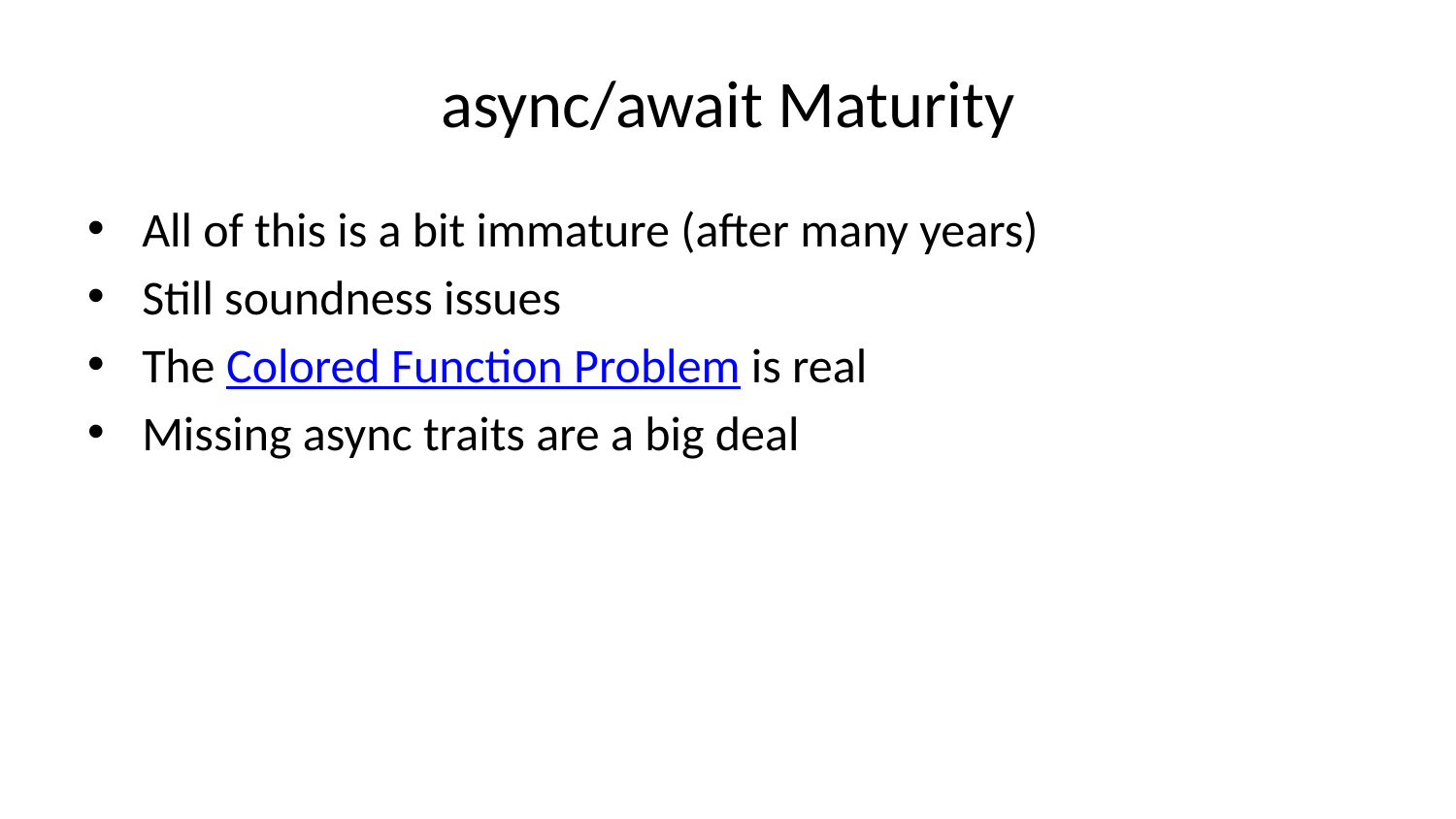

# async/await Maturity
All of this is a bit immature (after many years)
Still soundness issues
The Colored Function Problem is real
Missing async traits are a big deal